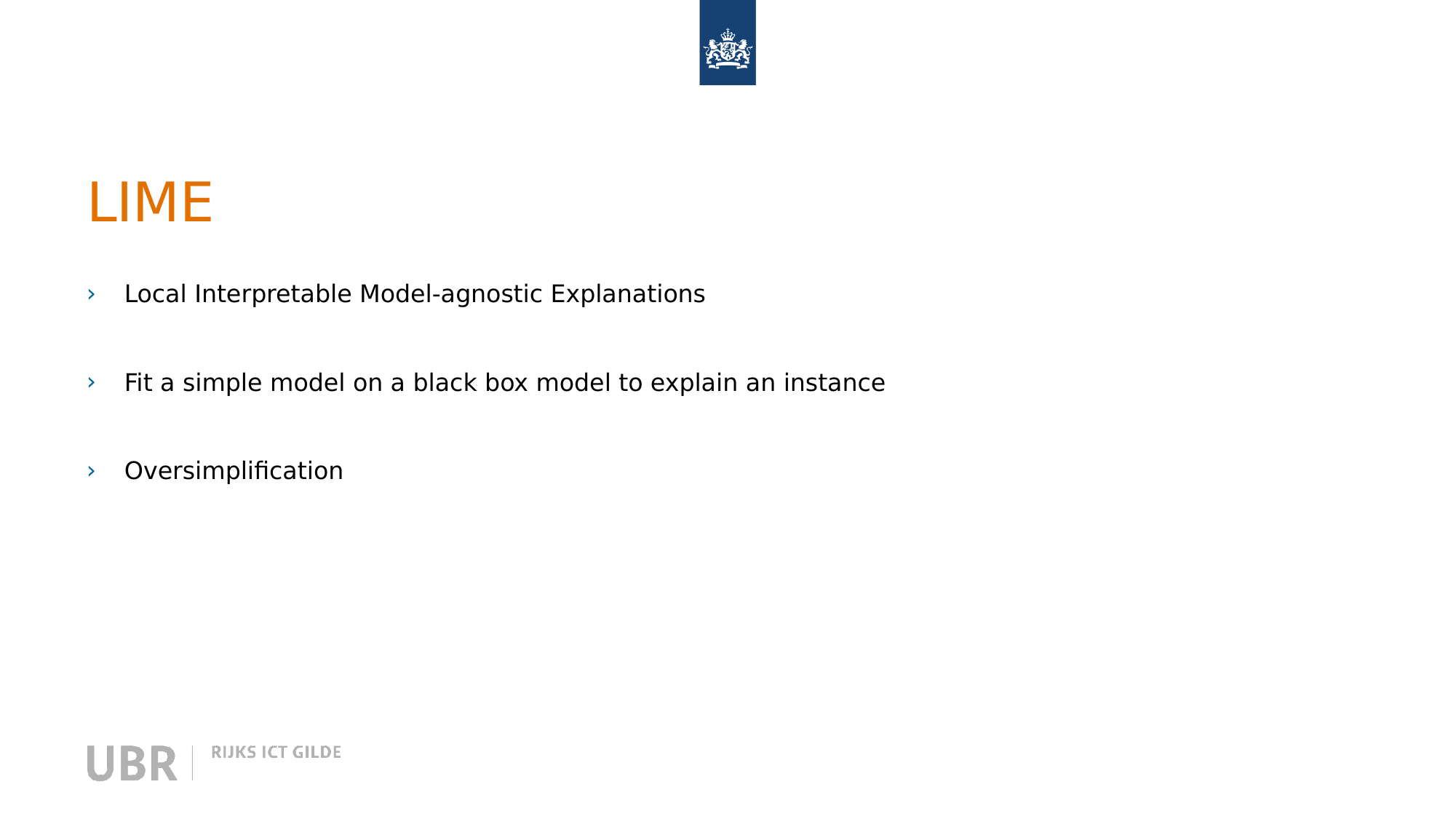

# LIME
Local Interpretable Model-agnostic Explanations

Fit a simple model on a black box model to explain an instance

Oversimplification